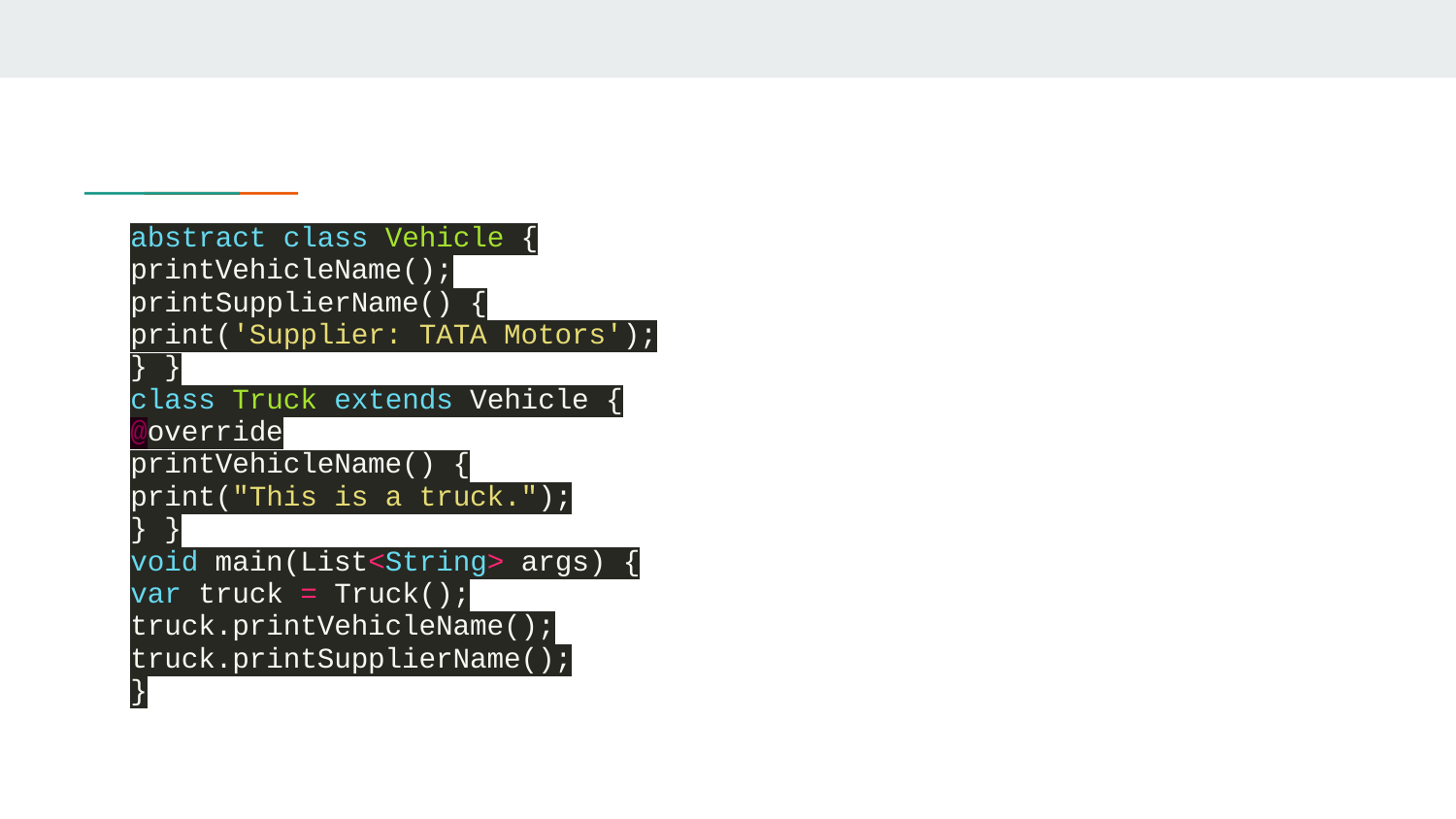

abstract class Vehicle {
printVehicleName();
printSupplierName() {
print('Supplier: TATA Motors');
} }
class Truck extends Vehicle {
@override
printVehicleName() {
print("This is a truck.");
} }
void main(List<String> args) {
var truck = Truck();
truck.printVehicleName();
truck.printSupplierName();
}